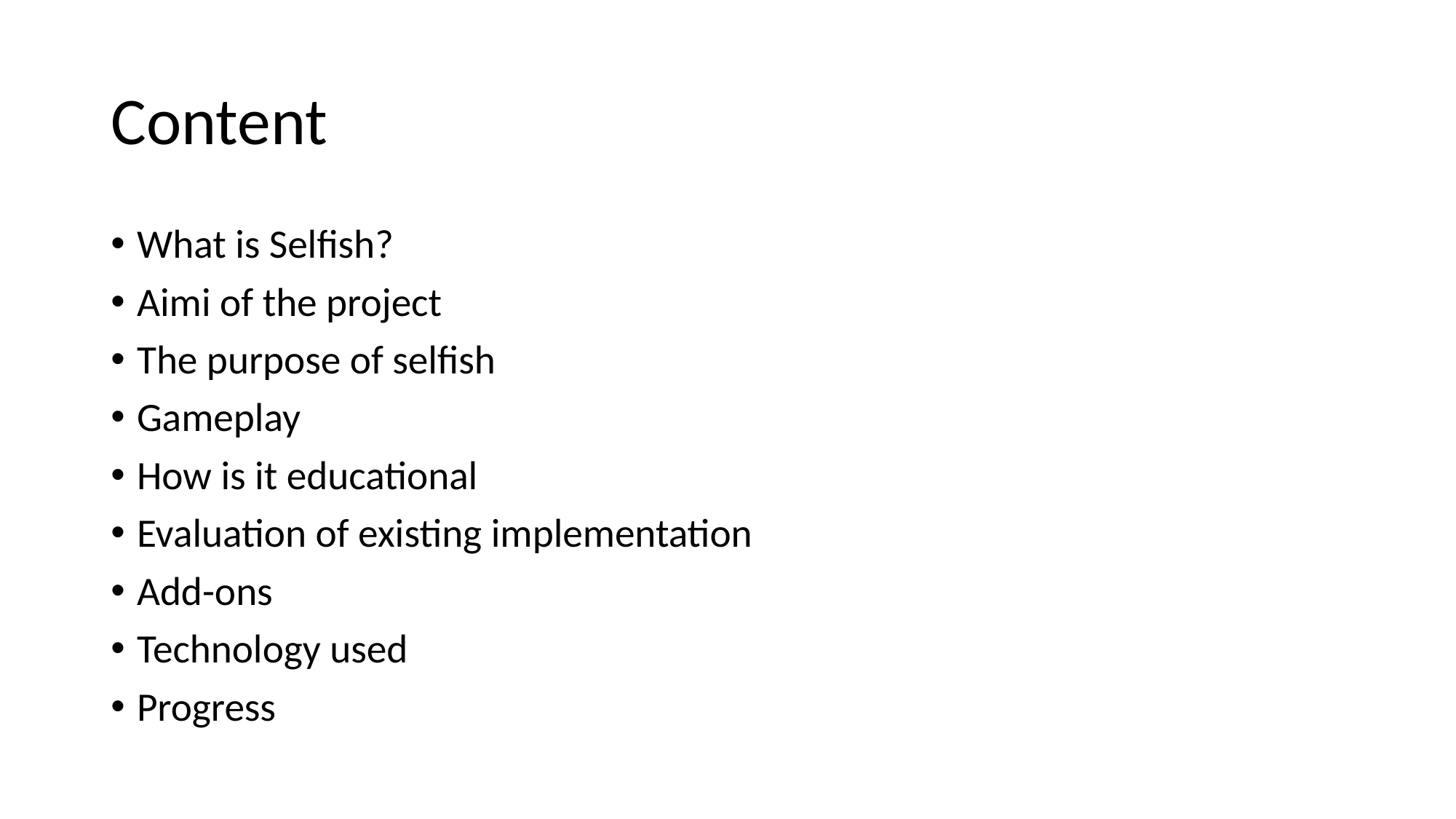

# Content
What is Selfish?
Aimi of the project
The purpose of selfish
Gameplay
How is it educational
Evaluation of existing implementation
Add-ons
Technology used
Progress